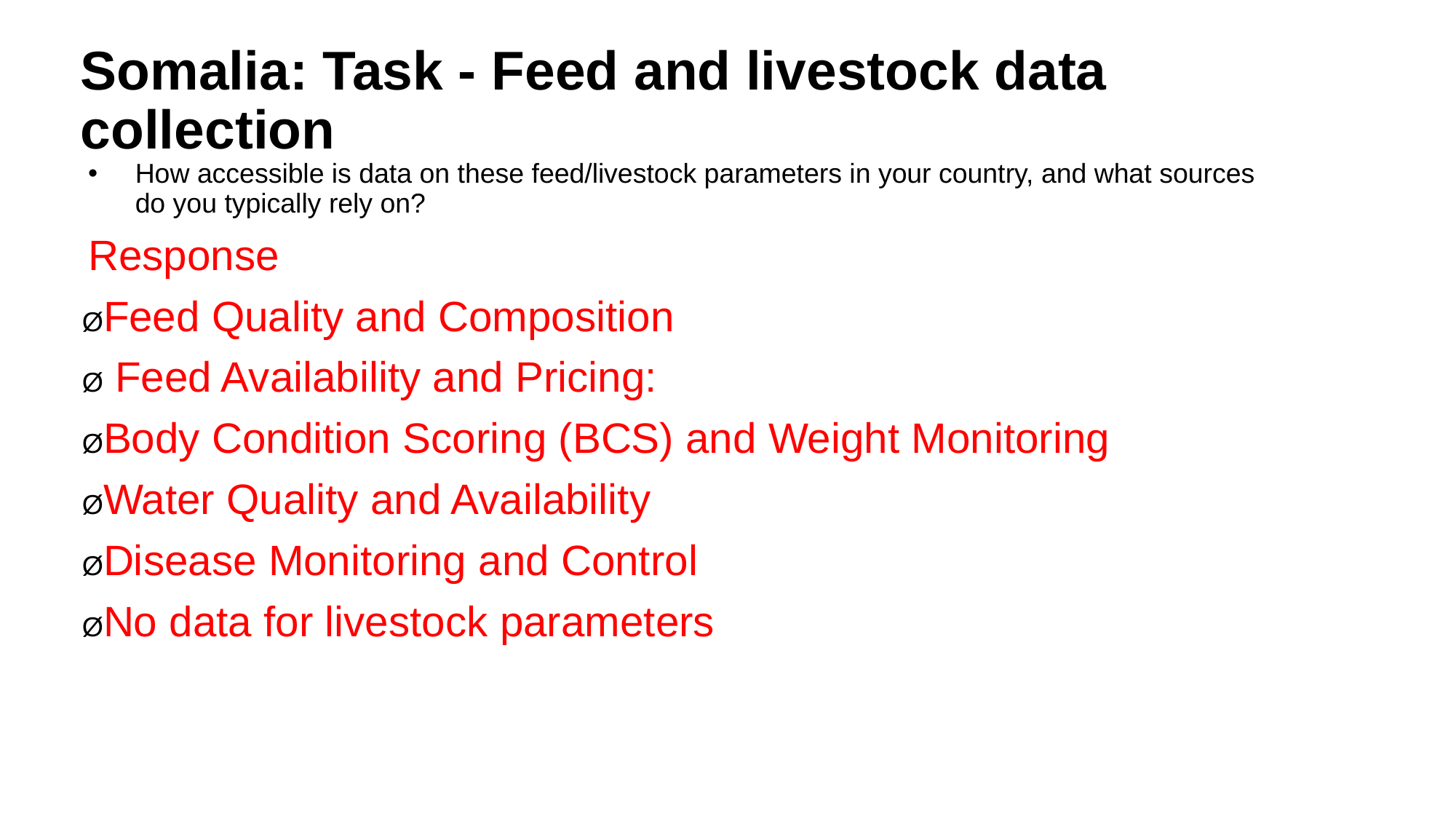

Somalia: Task - Feed and livestock data collection
How accessible is data on these feed/livestock parameters in your country, and what sources do you typically rely on?
Response
ØFeed Quality and Composition
Ø Feed Availability and Pricing:
ØBody Condition Scoring (BCS) and Weight Monitoring
ØWater Quality and Availability
ØDisease Monitoring and Control
ØNo data for livestock parameters